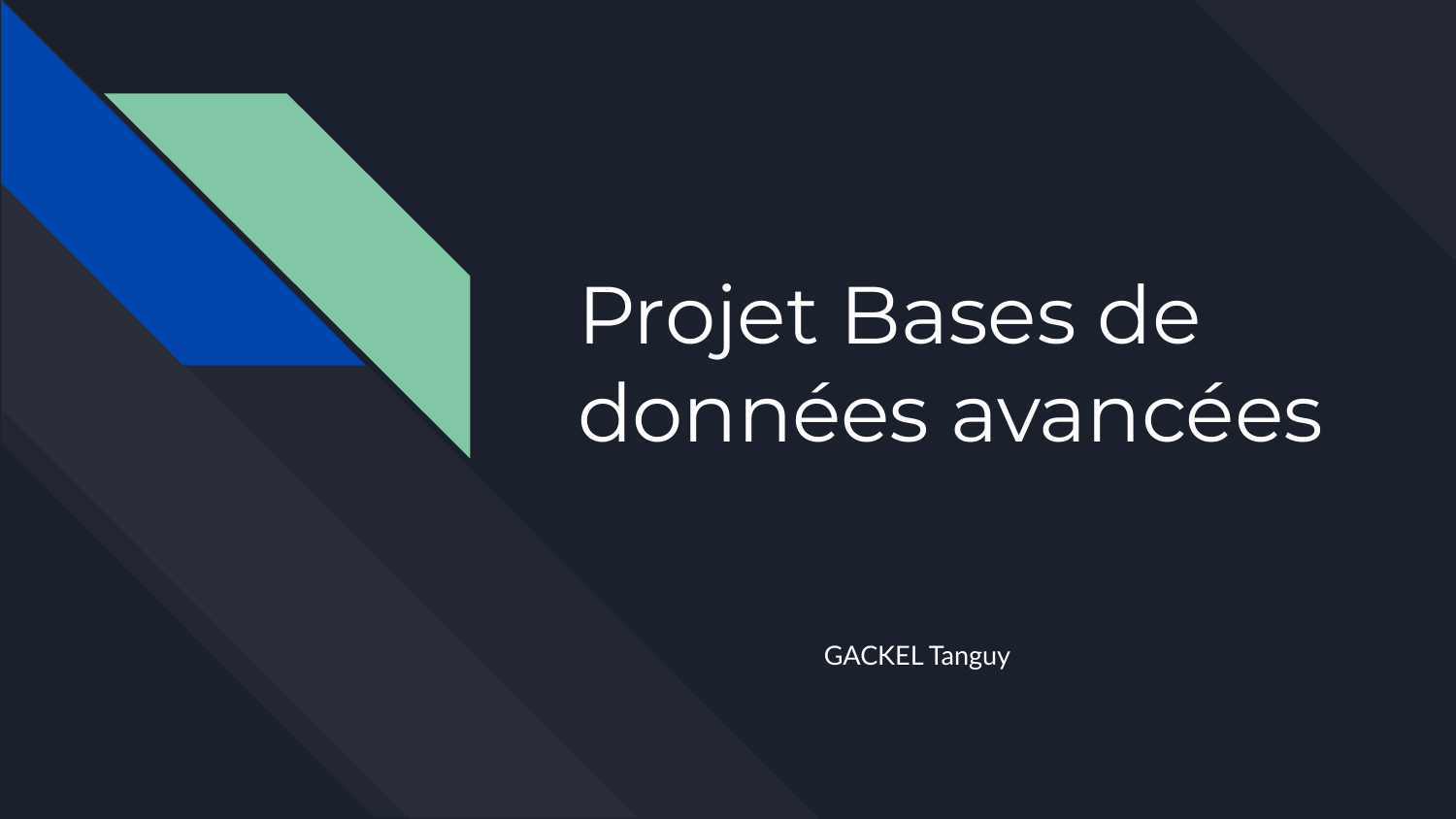

# Projet Bases de données avancées
GACKEL Tanguy